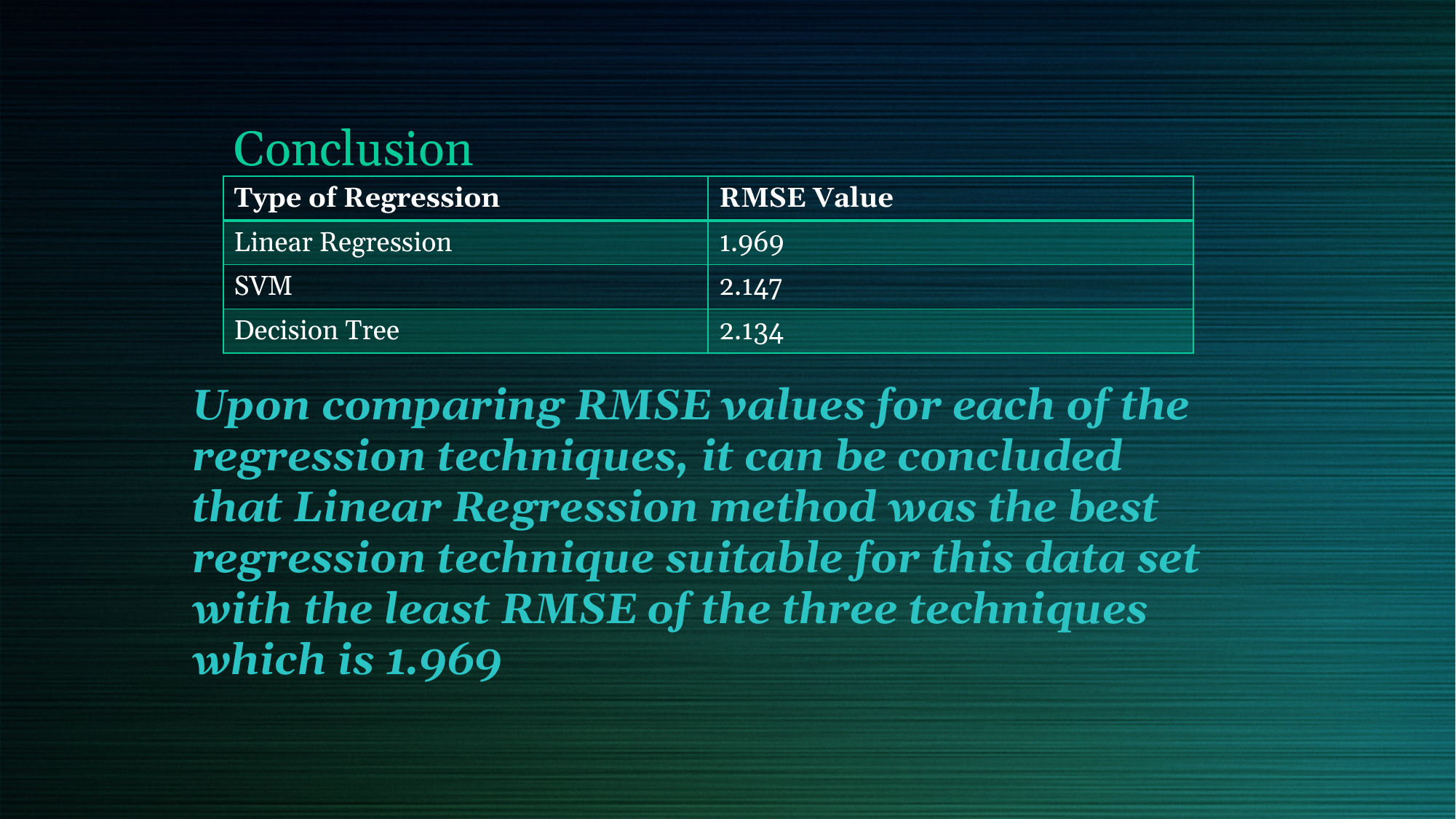

Conclusion
| Type of Regression | RMSE Value |
| --- | --- |
| Linear Regression | 1.969 |
| SVM | 2.147 |
| Decision Tree | 2.134 |
Upon comparing RMSE values for each of the regression techniques, it can be concluded that Linear Regression method was the best regression technique suitable for this data set with the least RMSE of the three techniques which is 1.969